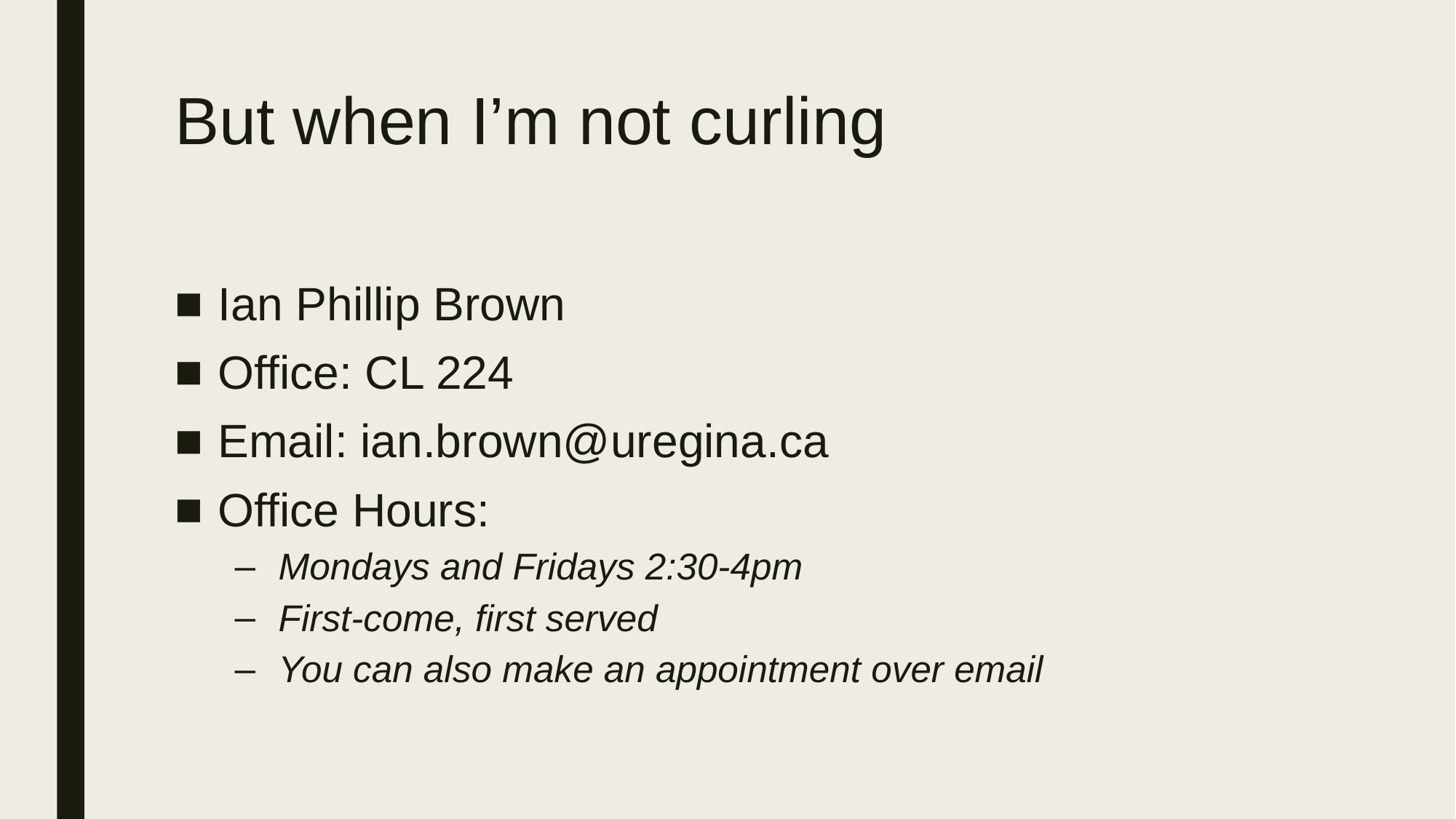

# But when I’m not curling
Ian Phillip Brown
Office: CL 224
Email: ian.brown@uregina.ca
Office Hours:
Mondays and Fridays 2:30-4pm
First-come, first served
You can also make an appointment over email